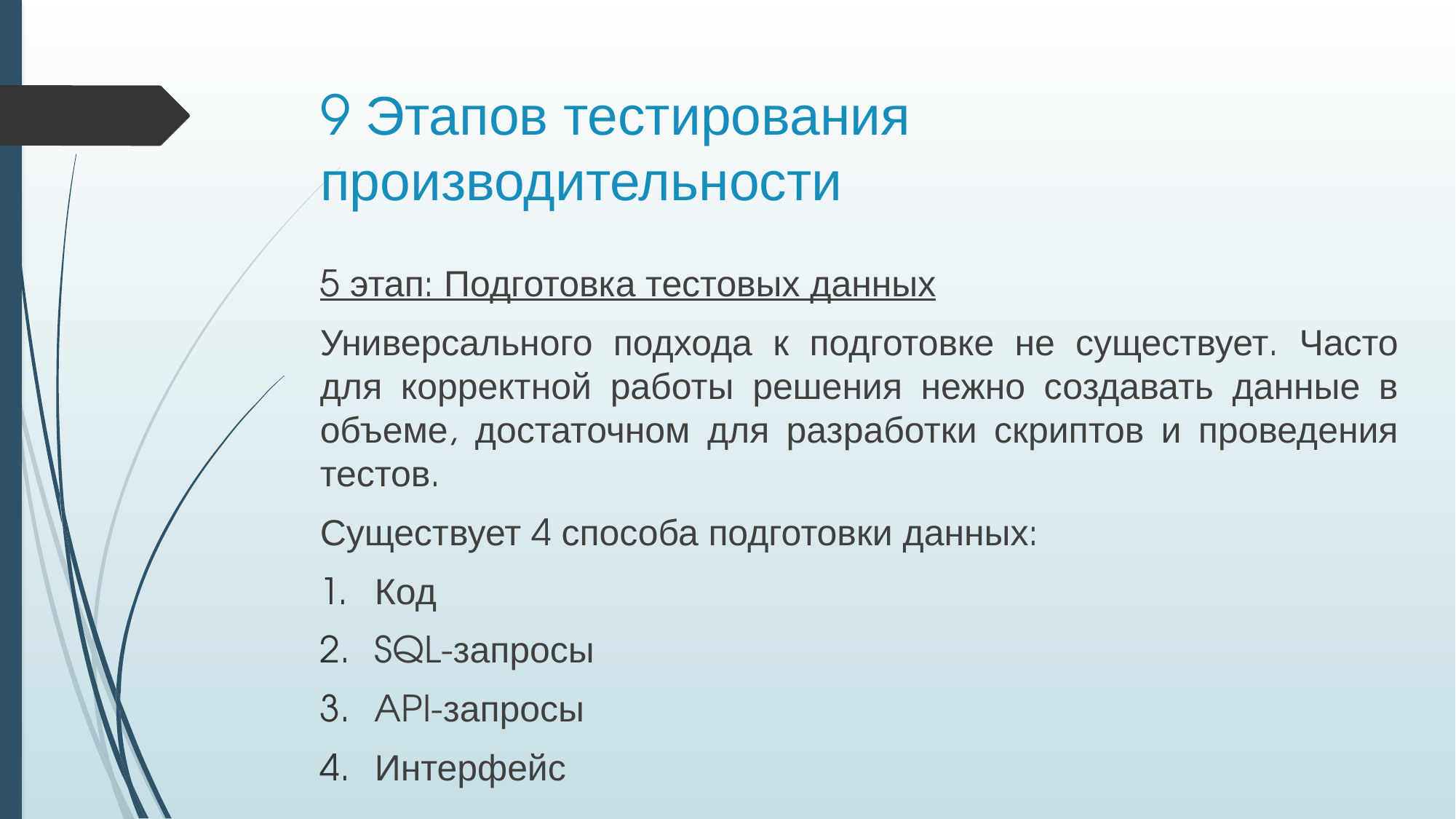

# 9 Этапов тестирования производительности
5 этап: Подготовка тестовых данных
Универсального подхода к подготовке не существует. Часто для корректной работы решения нежно создавать данные в объеме, достаточном для разработки скриптов и проведения тестов.
Существует 4 способа подготовки данных:
Код
SQL-запросы
API-запросы
Интерфейс